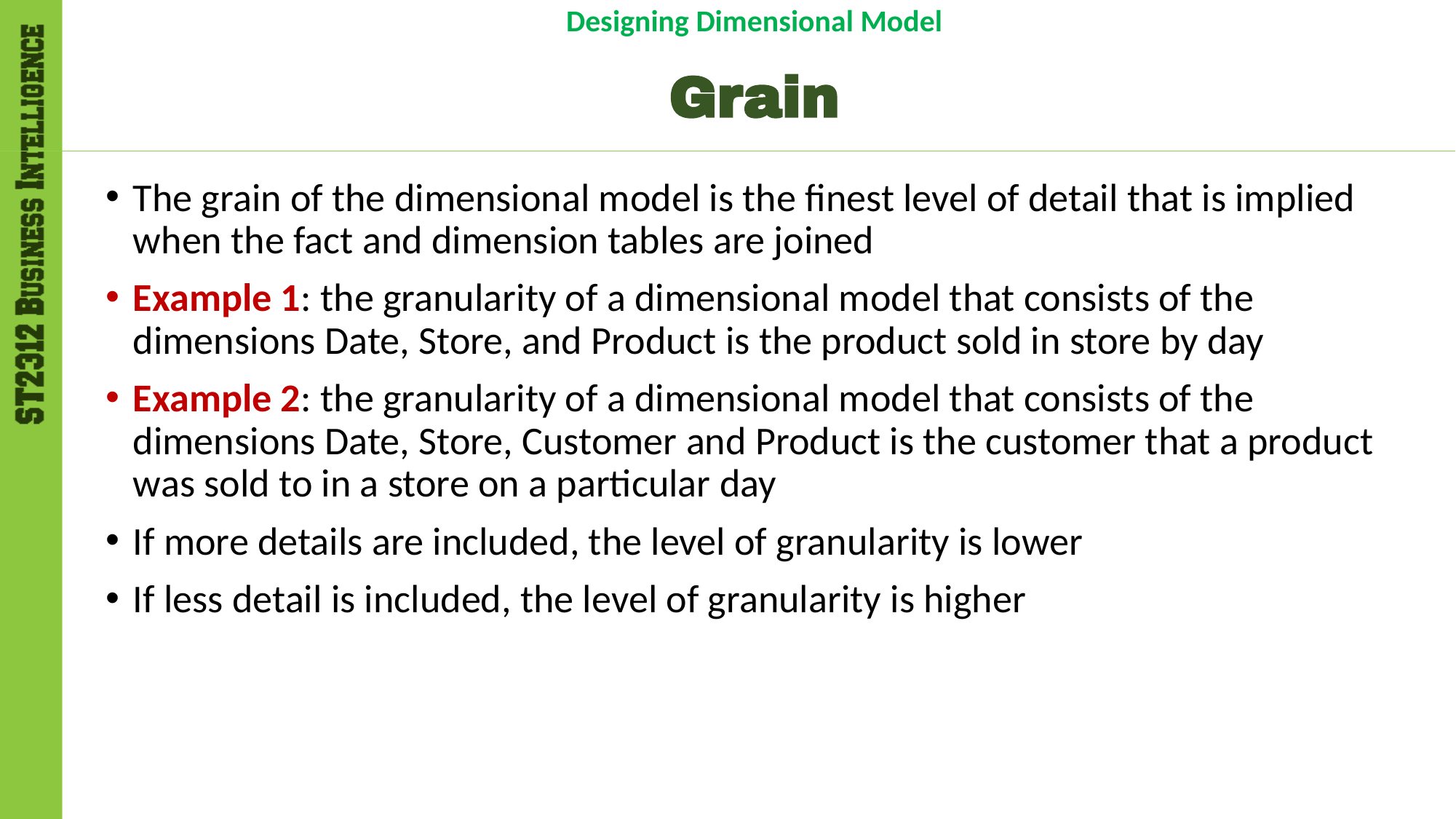

Designing Dimensional Model
# Grain
The grain of the dimensional model is the finest level of detail that is implied when the fact and dimension tables are joined
Example 1: the granularity of a dimensional model that consists of the dimensions Date, Store, and Product is the product sold in store by day
Example 2: the granularity of a dimensional model that consists of the dimensions Date, Store, Customer and Product is the customer that a product was sold to in a store on a particular day
If more details are included, the level of granularity is lower
If less detail is included, the level of granularity is higher